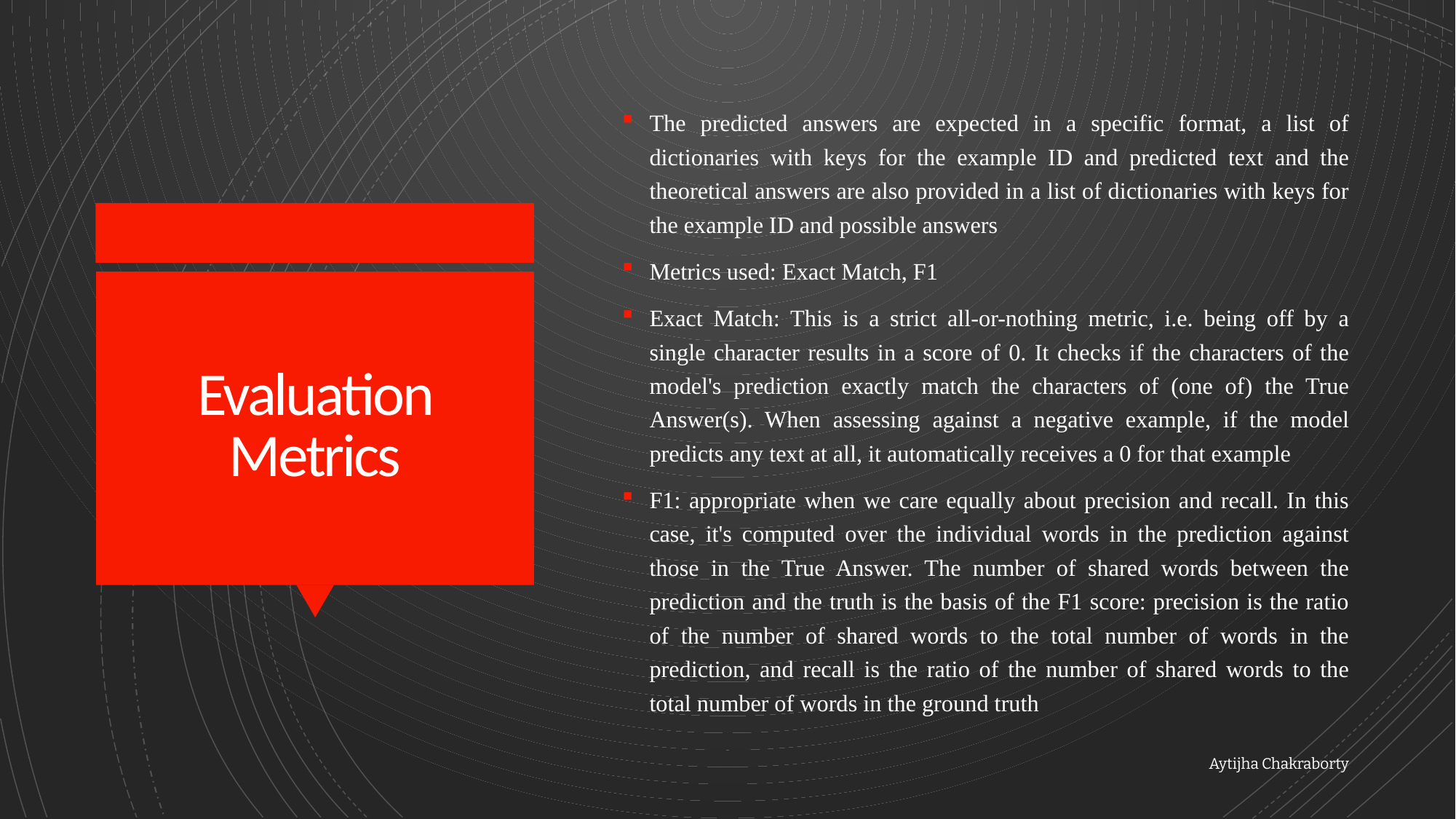

The predicted answers are expected in a specific format, a list of dictionaries with keys for the example ID and predicted text and the theoretical answers are also provided in a list of dictionaries with keys for the example ID and possible answers
Metrics used: Exact Match, F1
Exact Match: This is a strict all-or-nothing metric, i.e. being off by a single character results in a score of 0. It checks if the characters of the model's prediction exactly match the characters of (one of) the True Answer(s). When assessing against a negative example, if the model predicts any text at all, it automatically receives a 0 for that example
F1: appropriate when we care equally about precision and recall. In this case, it's computed over the individual words in the prediction against those in the True Answer. The number of shared words between the prediction and the truth is the basis of the F1 score: precision is the ratio of the number of shared words to the total number of words in the prediction, and recall is the ratio of the number of shared words to the total number of words in the ground truth
# Evaluation Metrics
Aytijha Chakraborty